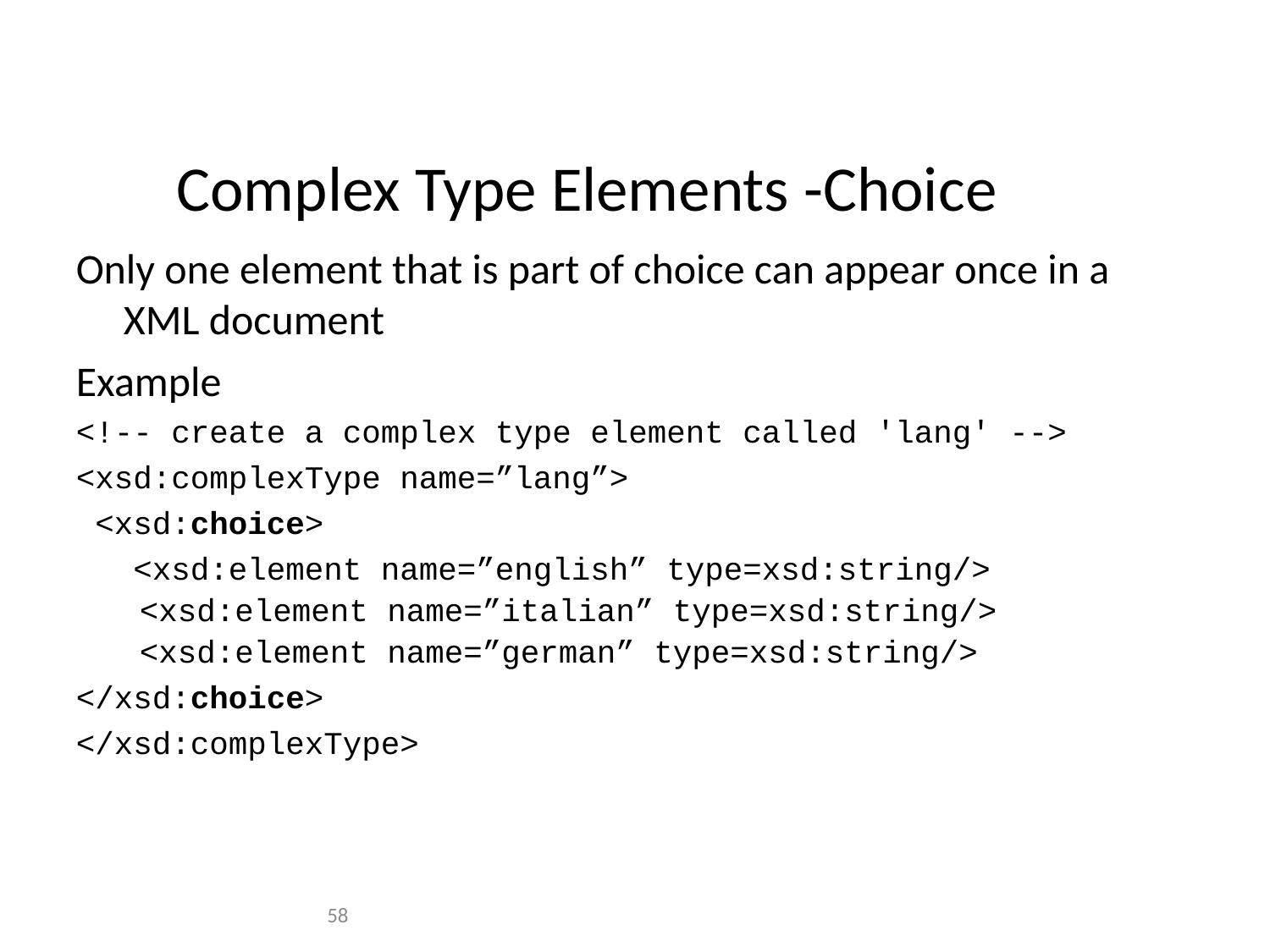

# Complex Type Elements -Choice
Only one element that is part of choice can appear once in a XML document
Example
<!-- create a complex type element called 'lang' -->
<xsd:complexType name=”lang”>
 <xsd:choice>
   <xsd:element name=”english” type=xsd:string/>
<xsd:element name=”italian” type=xsd:string/>
<xsd:element name=”german” type=xsd:string/>
</xsd:choice>
</xsd:complexType>

58